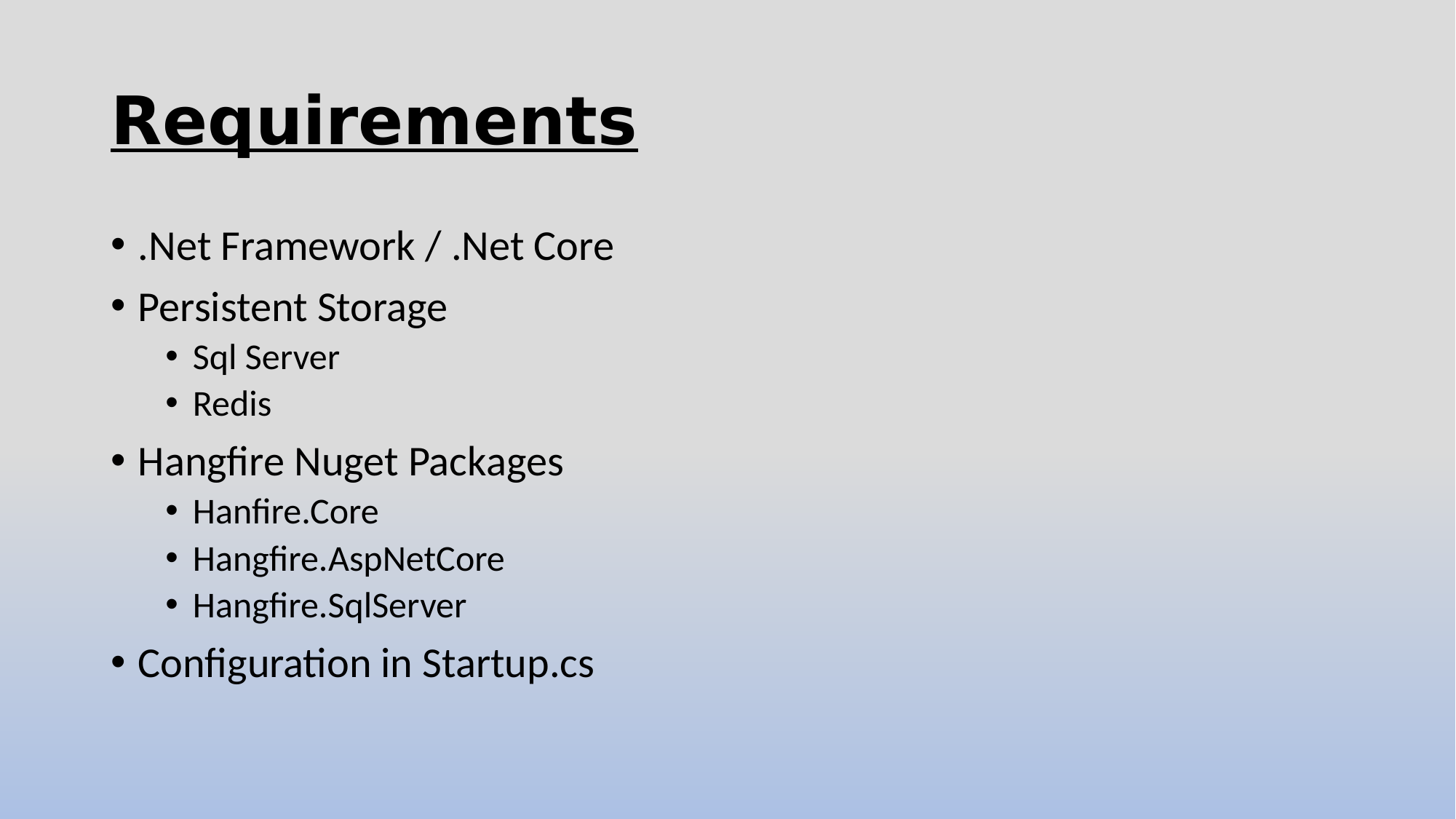

# Requirements
.Net Framework / .Net Core
Persistent Storage
Sql Server
Redis
Hangfire Nuget Packages
Hanfire.Core
Hangfire.AspNetCore
Hangfire.SqlServer
Configuration in Startup.cs